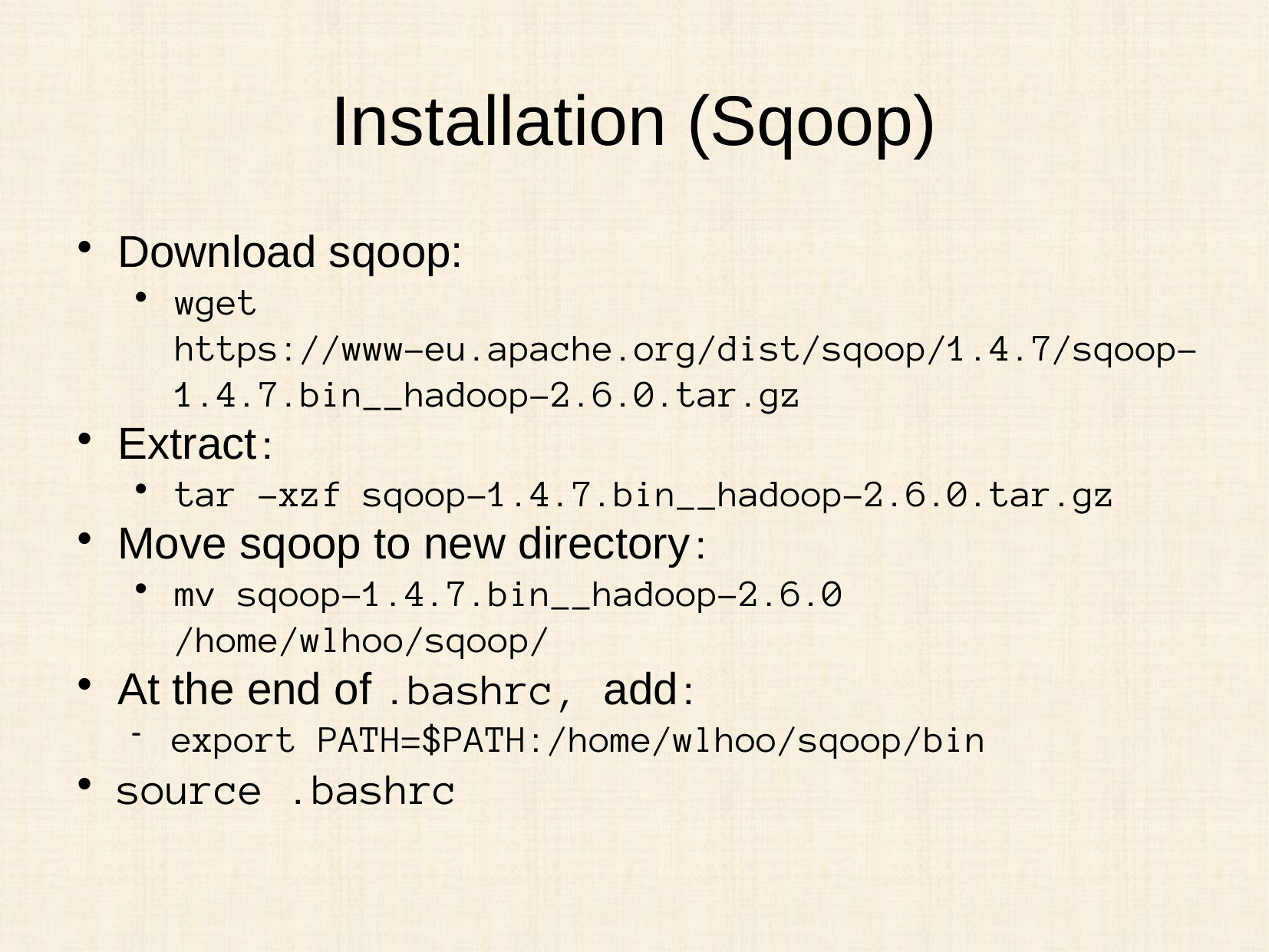

Installation (Sqoop)
Download sqoop:
wget https://www-eu.apache.org/dist/sqoop/1.4.7/sqoop-1.4.7.bin__hadoop-2.6.0.tar.gz
Extract:
tar -xzf sqoop-1.4.7.bin__hadoop-2.6.0.tar.gz
Move sqoop to new directory:
mv sqoop-1.4.7.bin__hadoop-2.6.0 /home/wlhoo/sqoop/
At the end of .bashrc, add:
export PATH=$PATH:/home/wlhoo/sqoop/bin
source .bashrc